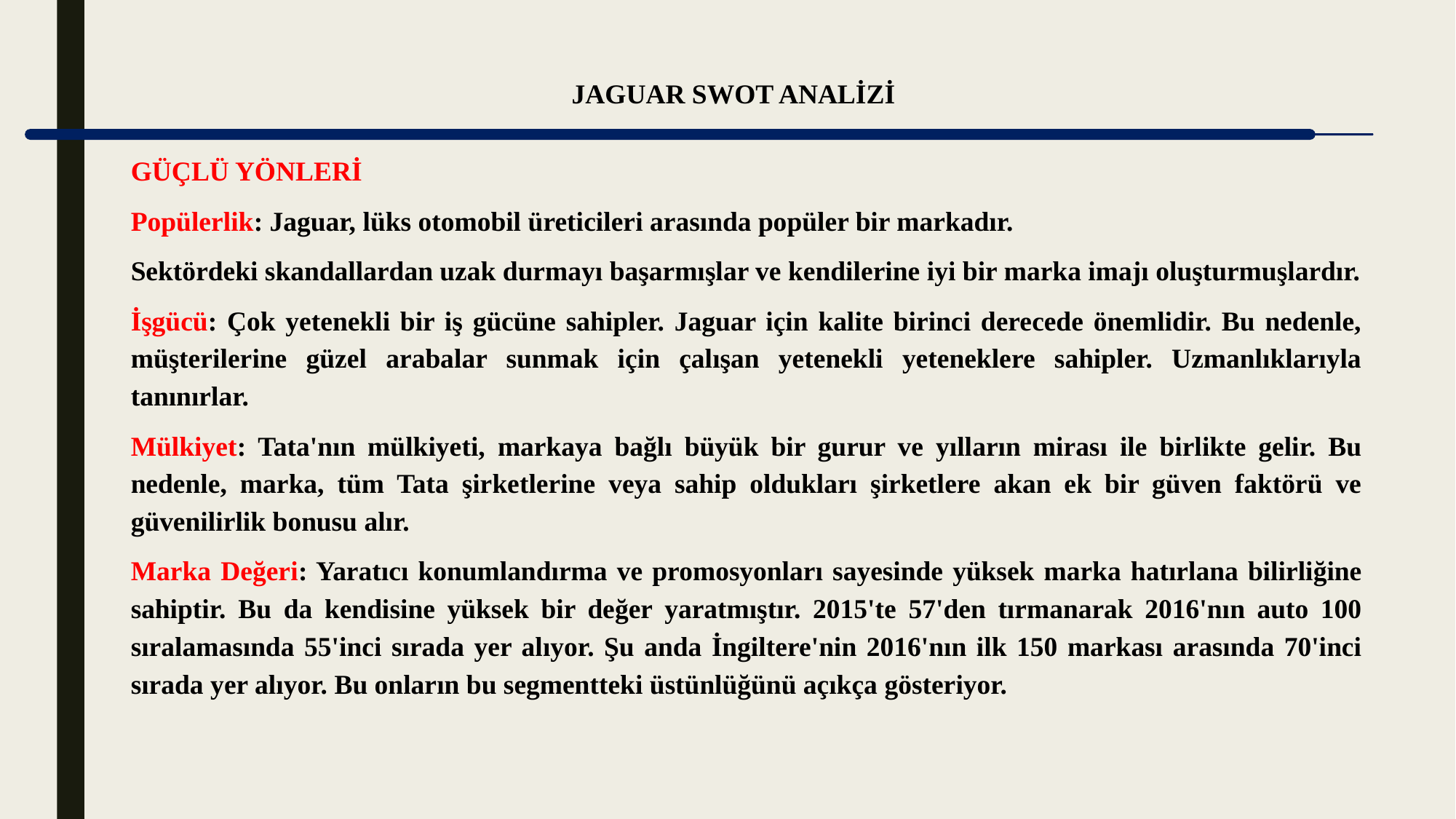

JAGUAR SWOT ANALİZİ

GÜÇLÜ YÖNLERİ
Popülerlik: Jaguar, lüks otomobil üreticileri arasında popüler bir markadır.
Sektördeki skandallardan uzak durmayı başarmışlar ve kendilerine iyi bir marka imajı oluşturmuşlardır.
İşgücü: Çok yetenekli bir iş gücüne sahipler. Jaguar için kalite birinci derecede önemlidir. Bu nedenle, müşterilerine güzel arabalar sunmak için çalışan yetenekli yeteneklere sahipler. Uzmanlıklarıyla tanınırlar.
Mülkiyet: Tata'nın mülkiyeti, markaya bağlı büyük bir gurur ve yılların mirası ile birlikte gelir. Bu nedenle, marka, tüm Tata şirketlerine veya sahip oldukları şirketlere akan ek bir güven faktörü ve güvenilirlik bonusu alır.
Marka Değeri: Yaratıcı konumlandırma ve promosyonları sayesinde yüksek marka hatırlana bilirliğine sahiptir. Bu da kendisine yüksek bir değer yaratmıştır. 2015'te 57'den tırmanarak 2016'nın auto 100 sıralamasında 55'inci sırada yer alıyor. Şu anda İngiltere'nin 2016'nın ilk 150 markası arasında 70'inci sırada yer alıyor. Bu onların bu segmentteki üstünlüğünü açıkça gösteriyor.